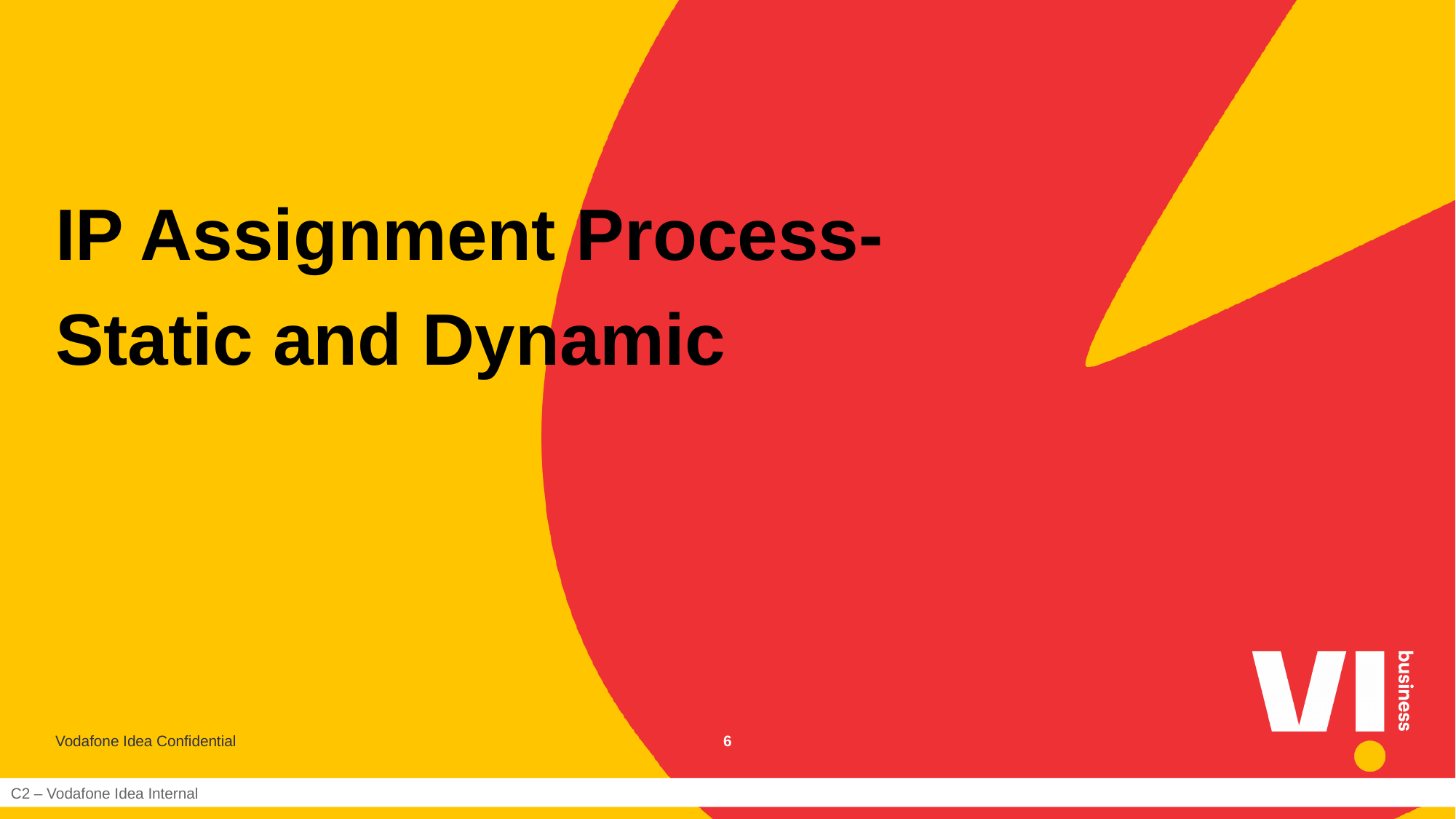

IP Assignment Process-Static and Dynamic

Vodafone Idea Confidential
6